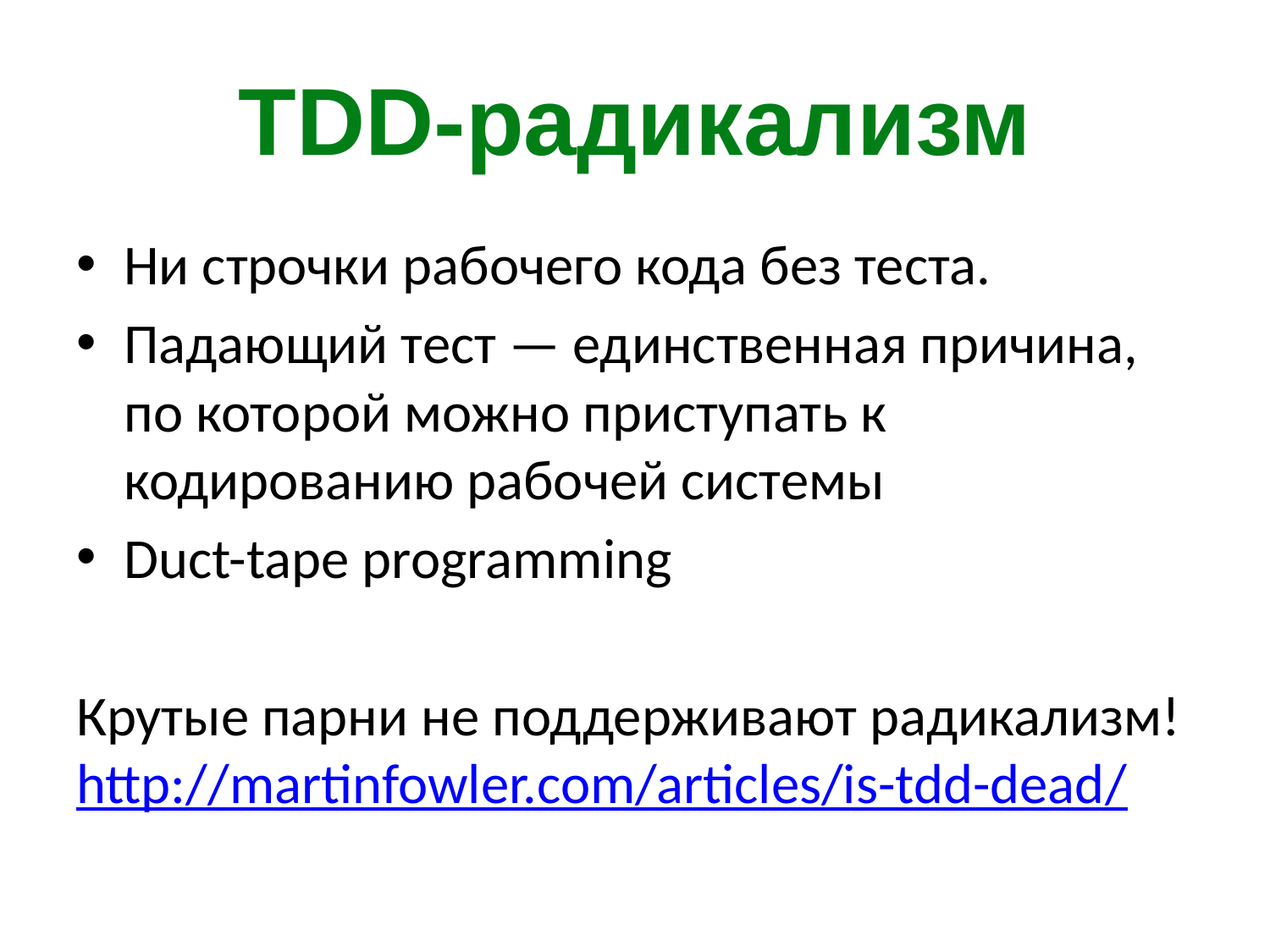

# TDD-радикализм
Ни строчки рабочего кода без теста.
Падающий тест — единственная причина, по которой можно приступать к кодированию рабочей системы
Duct-tape programming

Крутые парни не поддерживают радикализм!
http://martinfowler.com/articles/is-tdd-dead/